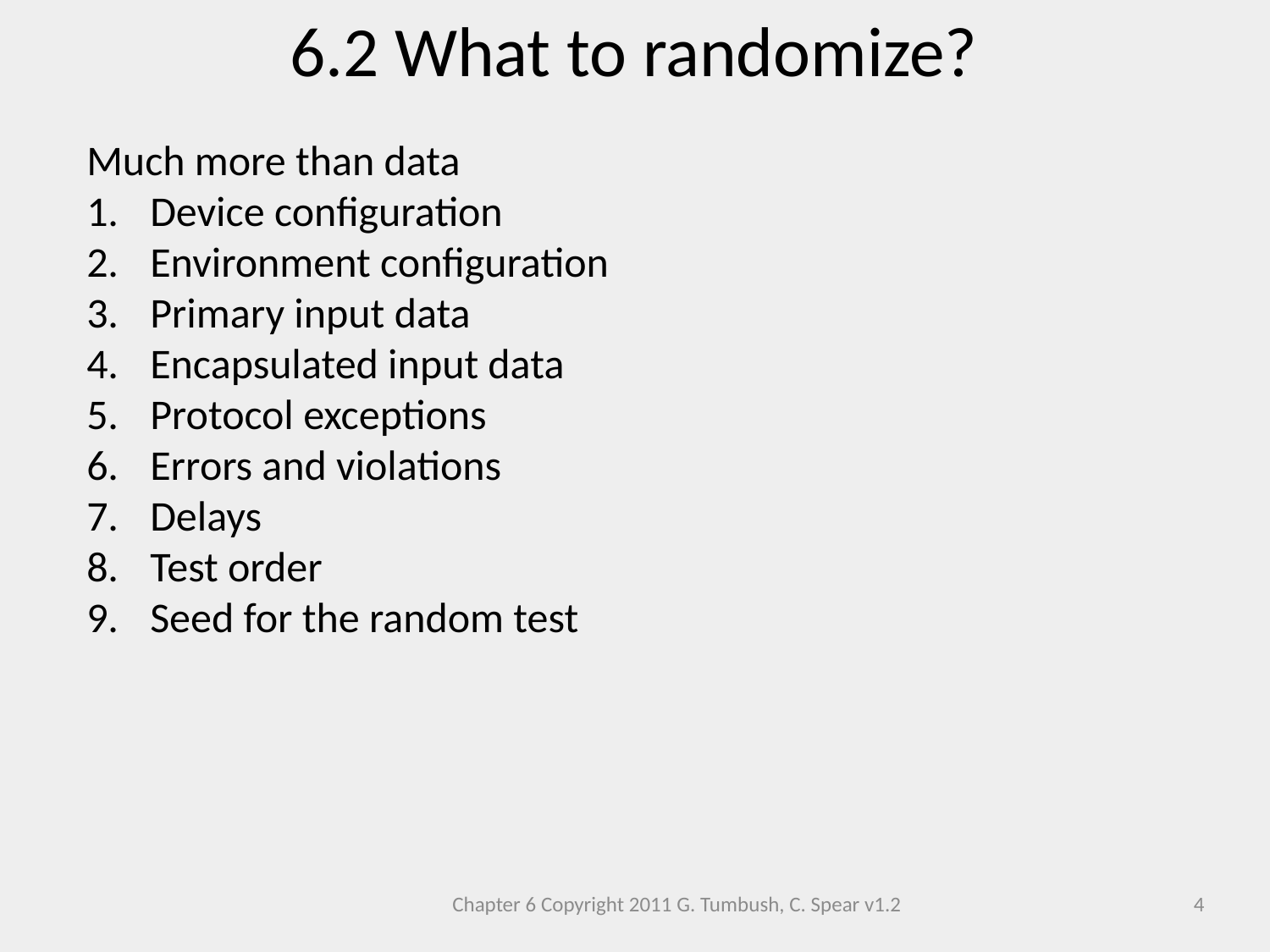

6.2 What to randomize?
Much more than data
Device configuration
Environment configuration
Primary input data
Encapsulated input data
Protocol exceptions
Errors and violations
Delays
Test order
Seed for the random test

Chapter 6 Copyright 2011 G. Tumbush, C. Spear v1.2
4